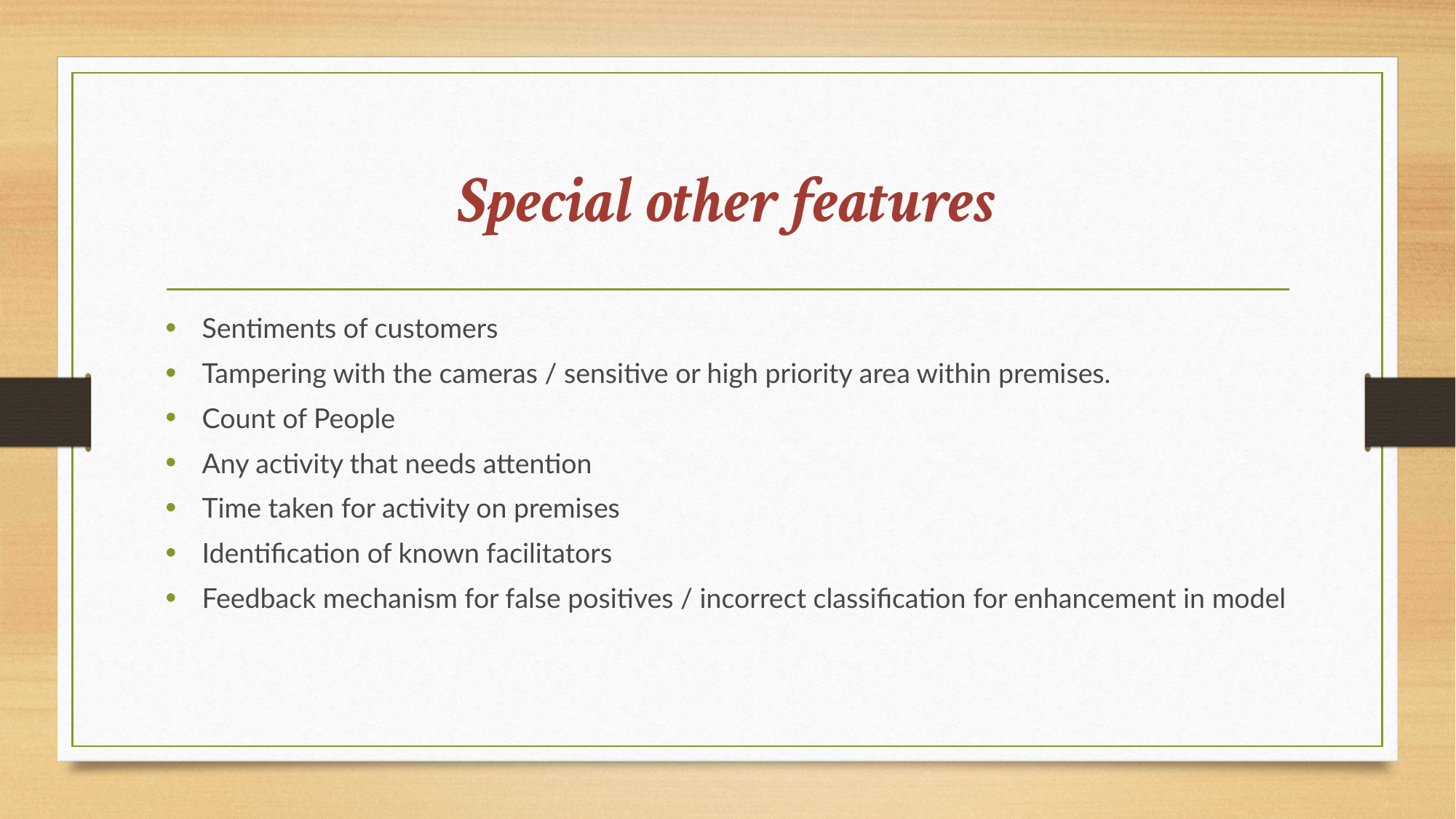

# Special other features
Sentiments of customers
Tampering with the cameras / sensitive or high priority area within premises.
Count of People
Any activity that needs attention
Time taken for activity on premises
Identification of known facilitators
Feedback mechanism for false positives / incorrect classification for enhancement in model